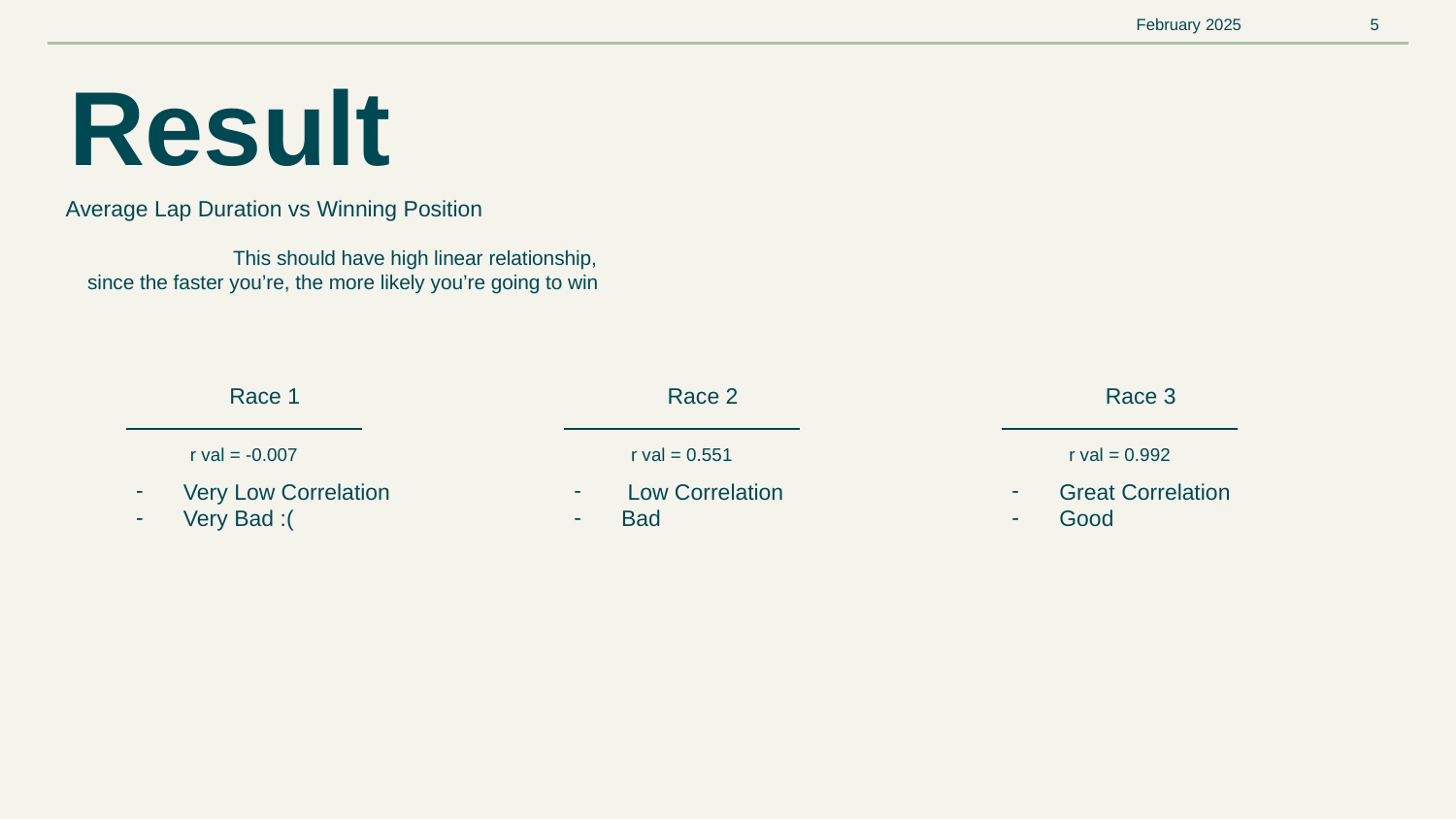

February 2025

5
# Result
Average Lap Duration vs Winning Position
	This should have high linear relationship, since the faster you’re, the more likely you’re going to win
Race 1
Race 2
Race 3
r val = -0.007
r val = 0.551
r val = 0.992
Very Low Correlation
Very Bad :(
 Low Correlation
Bad
Great Correlation
Good